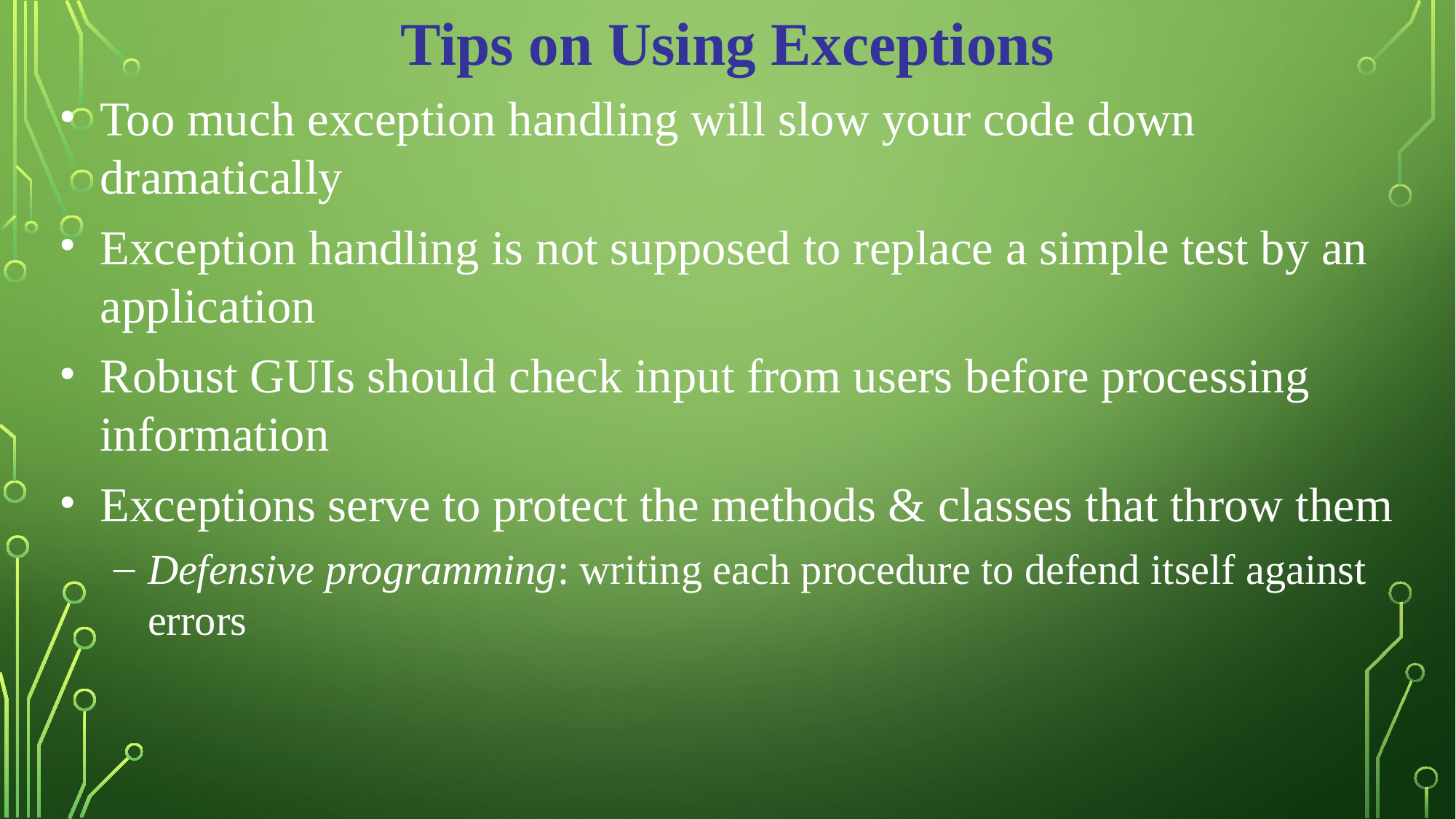

Tips on Using Exceptions
Too much exception handling will slow your code down dramatically
Exception handling is not supposed to replace a simple test by an application
Robust GUIs should check input from users before processing information
Exceptions serve to protect the methods & classes that throw them
Defensive programming: writing each procedure to defend itself against errors